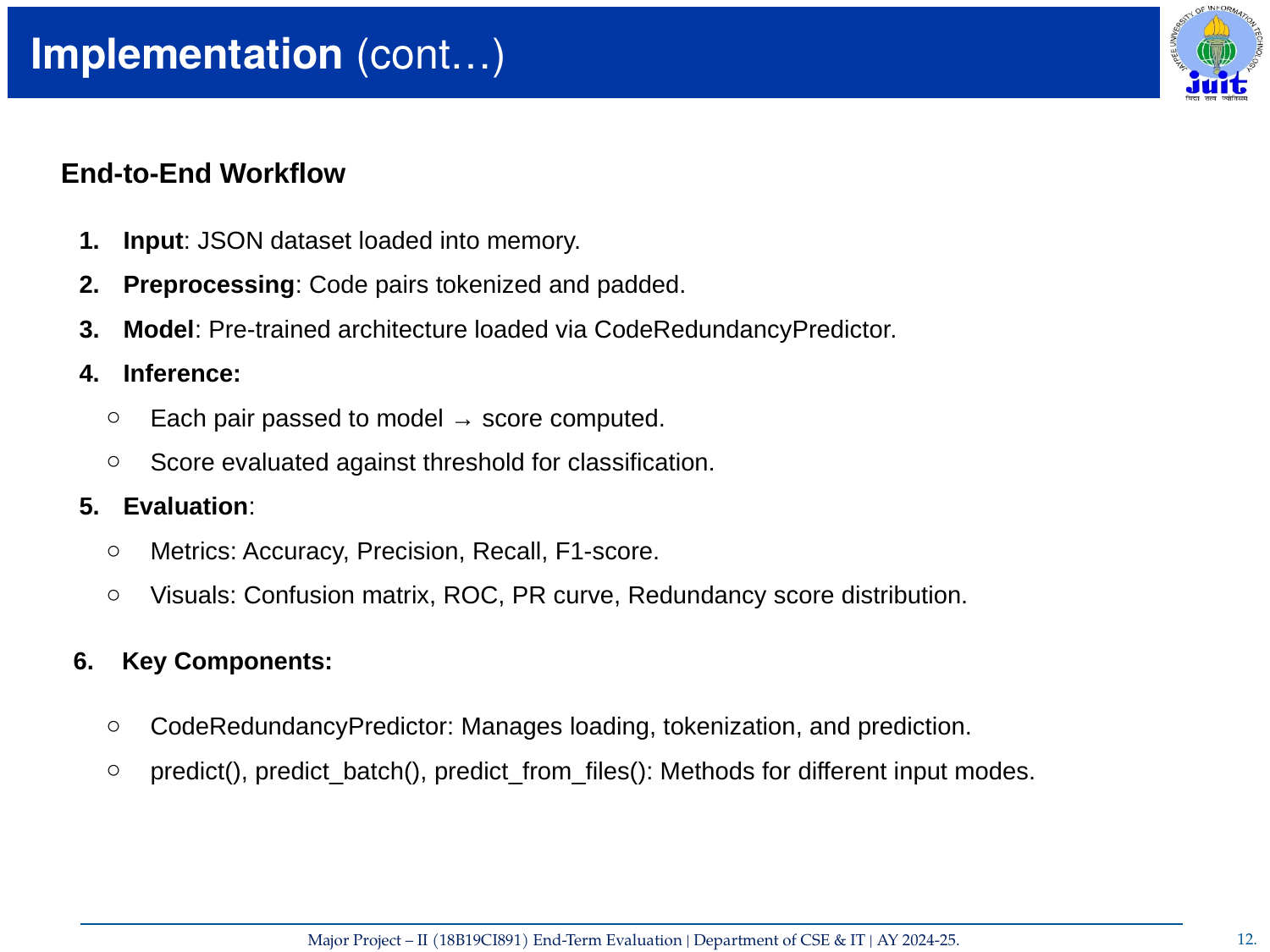

# Implementation (cont…)

End-to-End Workflow
Input: JSON dataset loaded into memory.
Preprocessing: Code pairs tokenized and padded.
Model: Pre-trained architecture loaded via CodeRedundancyPredictor.
Inference:
Each pair passed to model → score computed.
Score evaluated against threshold for classification.
Evaluation:
Metrics: Accuracy, Precision, Recall, F1-score.
Visuals: Confusion matrix, ROC, PR curve, Redundancy score distribution.
6.    Key Components:
CodeRedundancyPredictor: Manages loading, tokenization, and prediction.
predict(), predict_batch(), predict_from_files(): Methods for different input modes.